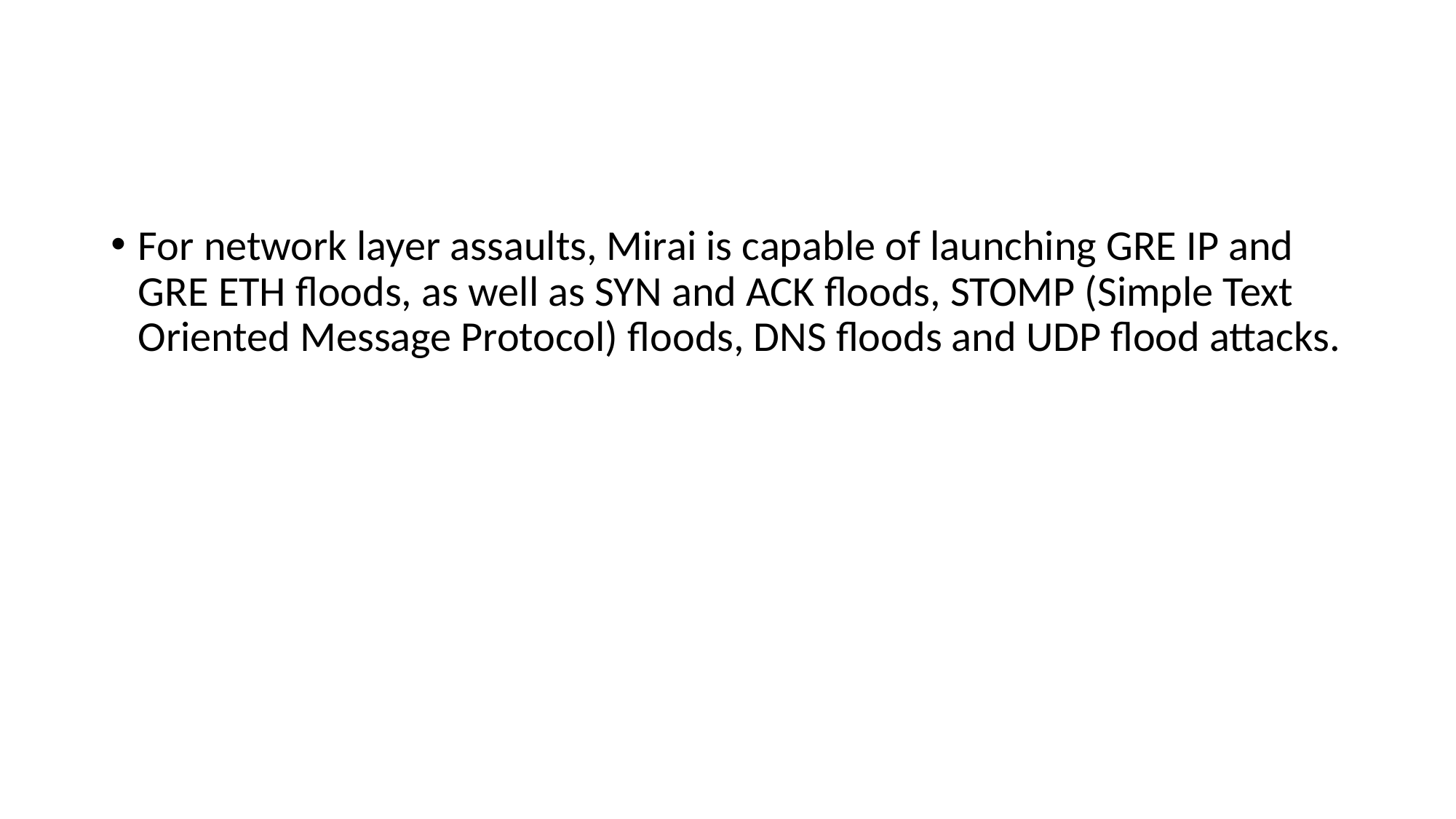

#
For network layer assaults, Mirai is capable of launching GRE IP and GRE ETH floods, as well as SYN and ACK floods, STOMP (Simple Text Oriented Message Protocol) floods, DNS floods and UDP flood attacks.